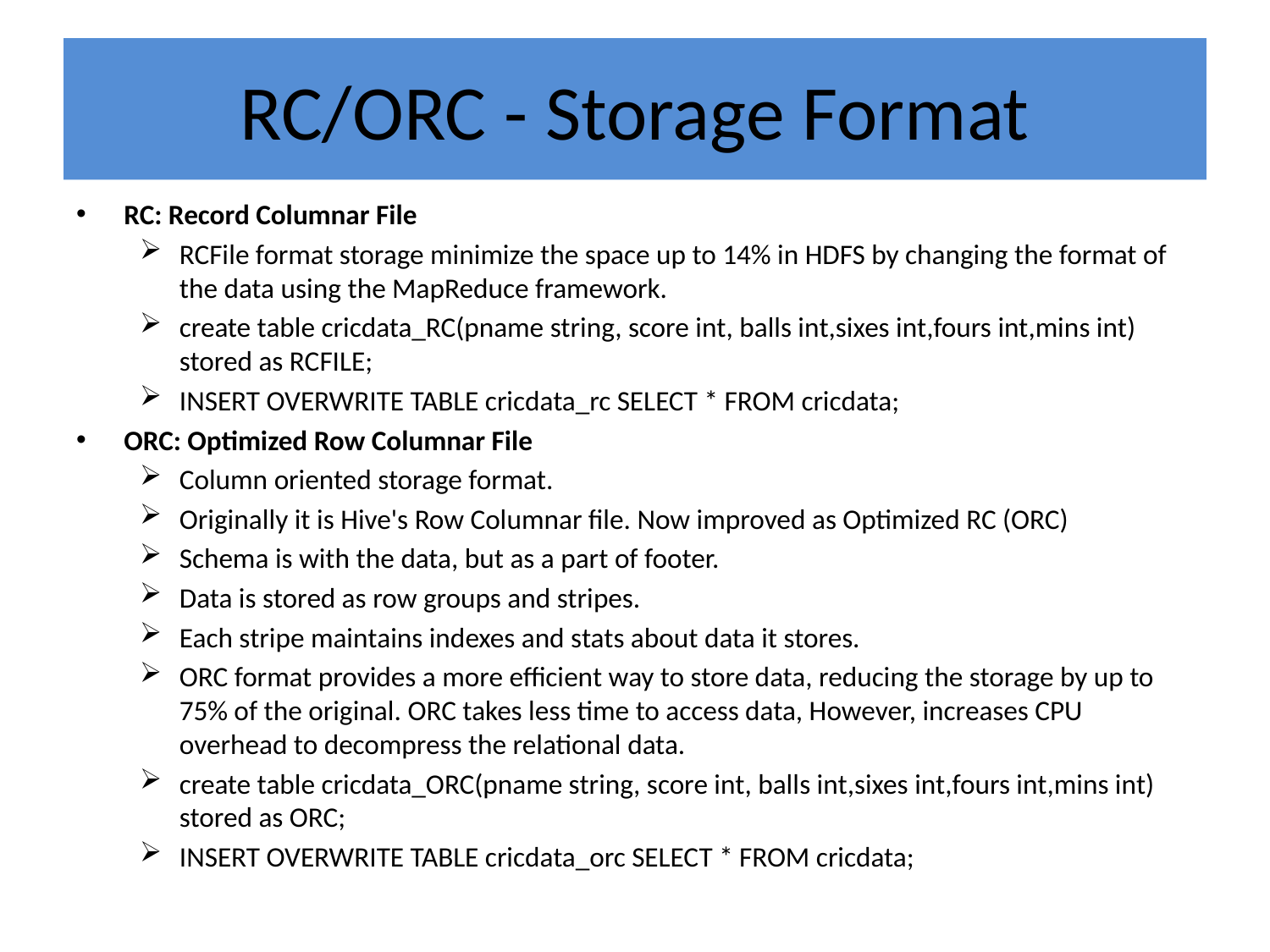

# RC/ORC - Storage Format
RC: Record Columnar File
RCFile format storage minimize the space up to 14% in HDFS by changing the format of the data using the MapReduce framework.
create table cricdata_RC(pname string, score int, balls int,sixes int,fours int,mins int) stored as RCFILE;
INSERT OVERWRITE TABLE cricdata_rc SELECT * FROM cricdata;
ORC: Optimized Row Columnar File
Column oriented storage format.
Originally it is Hive's Row Columnar file. Now improved as Optimized RC (ORC)
Schema is with the data, but as a part of footer.
Data is stored as row groups and stripes.
Each stripe maintains indexes and stats about data it stores.
ORC format provides a more efficient way to store data, reducing the storage by up to 75% of the original. ORC takes less time to access data, However, increases CPU overhead to decompress the relational data.
create table cricdata_ORC(pname string, score int, balls int,sixes int,fours int,mins int) stored as ORC;
INSERT OVERWRITE TABLE cricdata_orc SELECT * FROM cricdata;